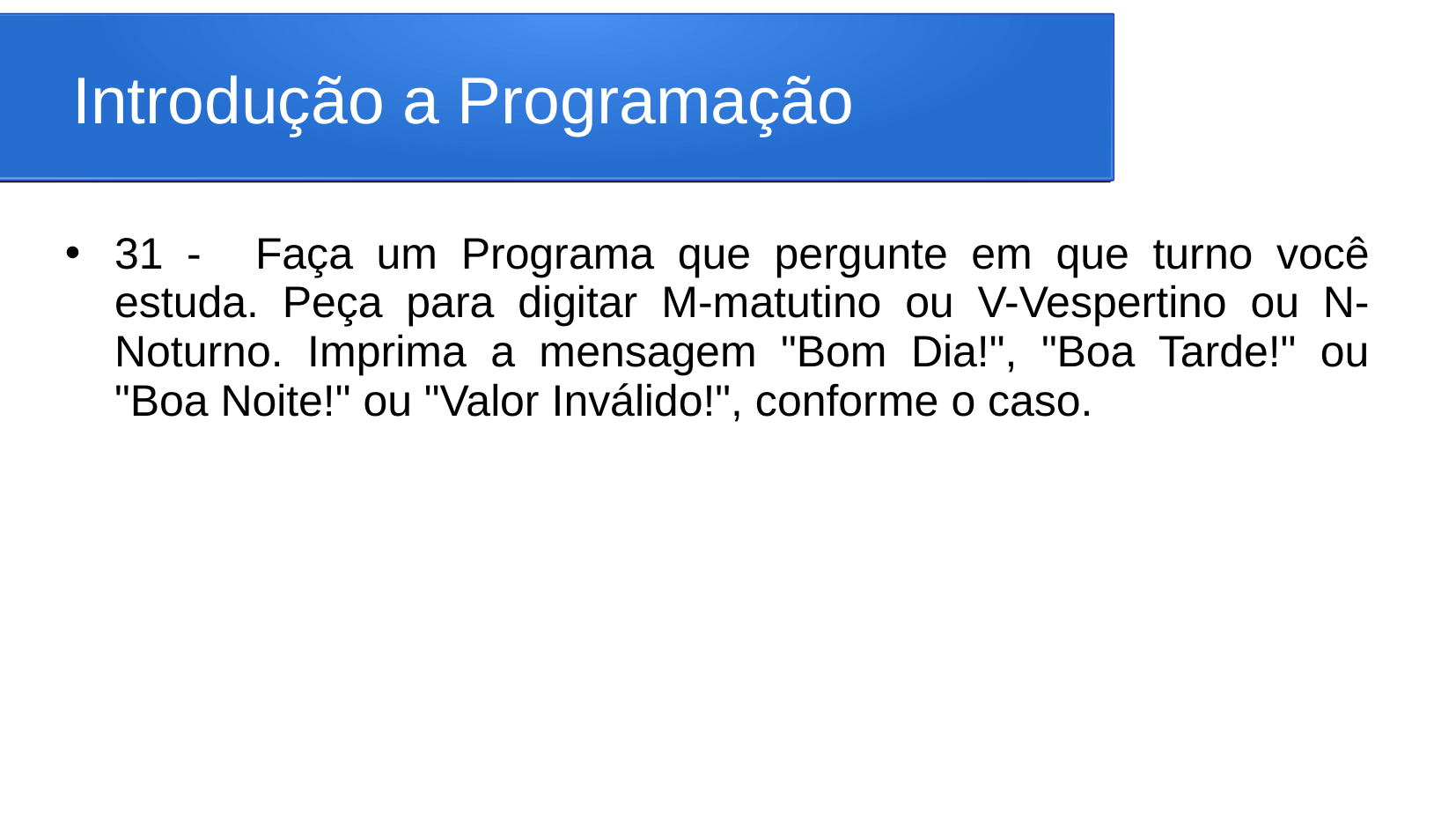

# Introdução a Programação
31 -	Faça um Programa que pergunte em que turno você estuda. Peça para digitar M-matutino ou V-Vespertino ou N- Noturno. Imprima a mensagem "Bom Dia!", "Boa Tarde!" ou "Boa Noite!" ou "Valor Inválido!", conforme o caso.